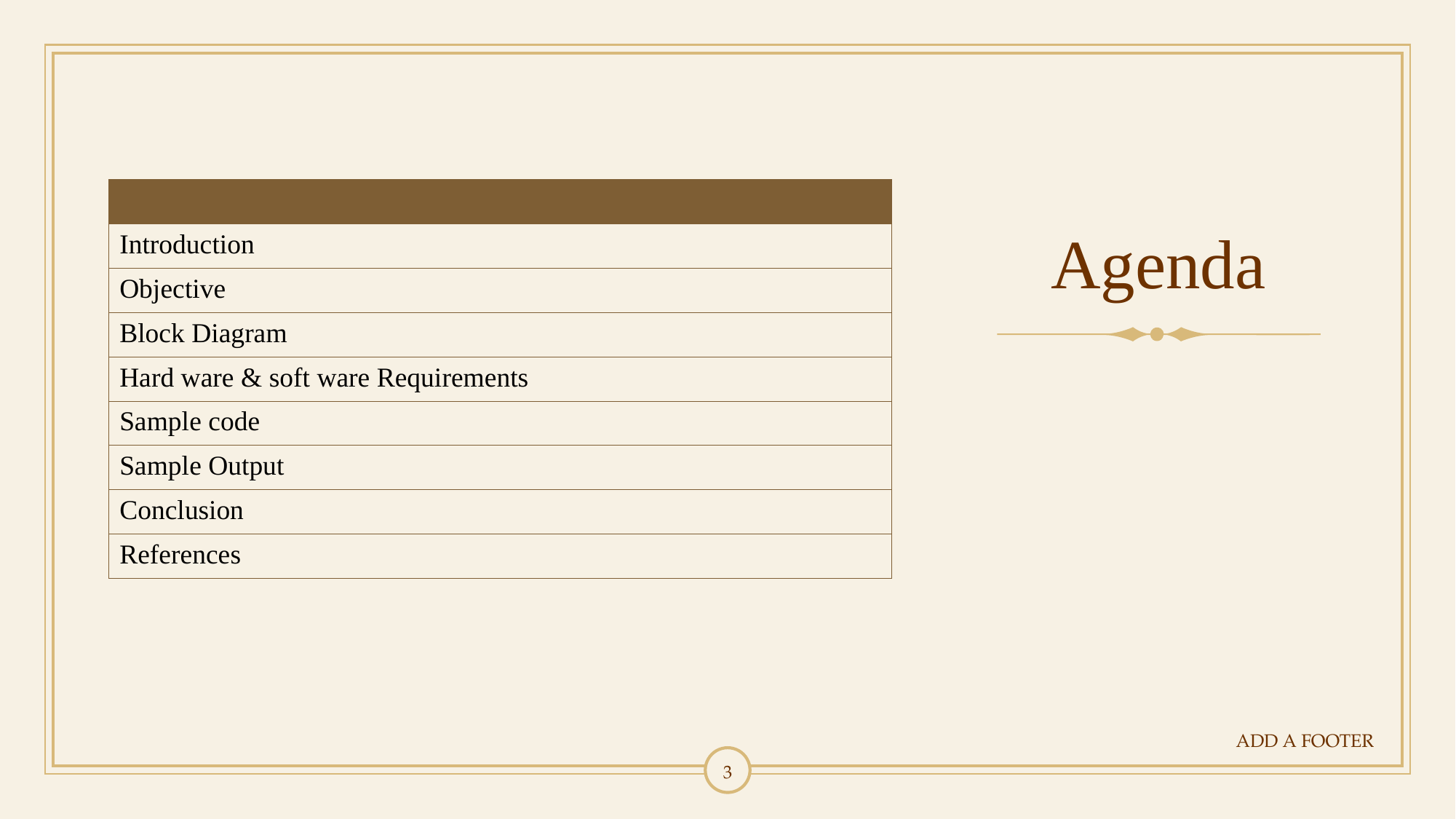

|  |
| --- |
| Introduction |
| Objective |
| Block Diagram |
| Hard ware & soft ware Requirements |
| Sample code |
| Sample Output |
| Conclusion |
| References |
# Agenda
ADD A FOOTER
3